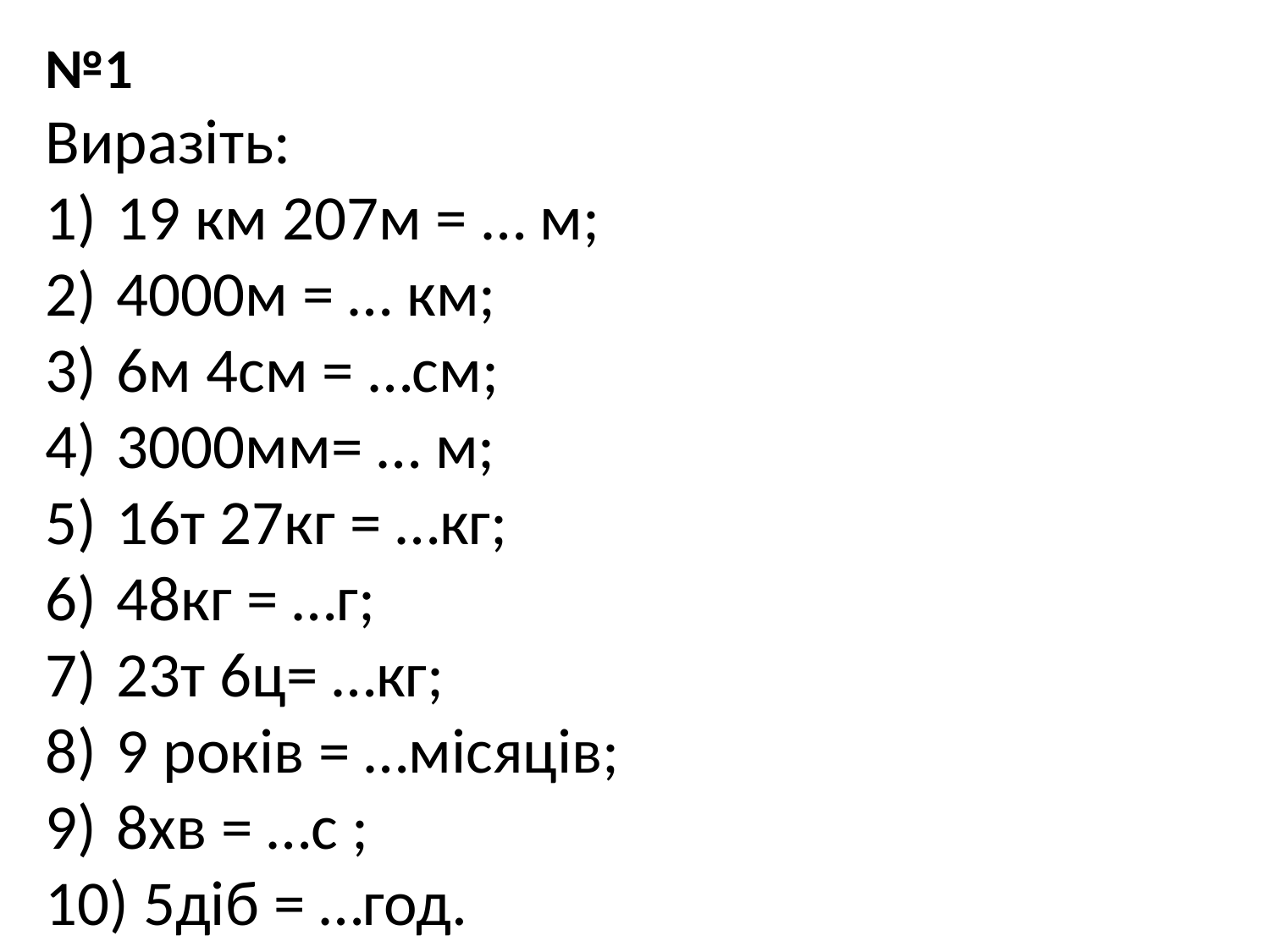

№1
Виразіть:
19 км 207м = … м;
4000м = … км;
6м 4см = …см;
3000мм= … м;
16т 27кг = …кг;
48кг = …г;
23т 6ц= …кг;
9 років = …місяців;
8хв = …с ;
 5діб = …год.